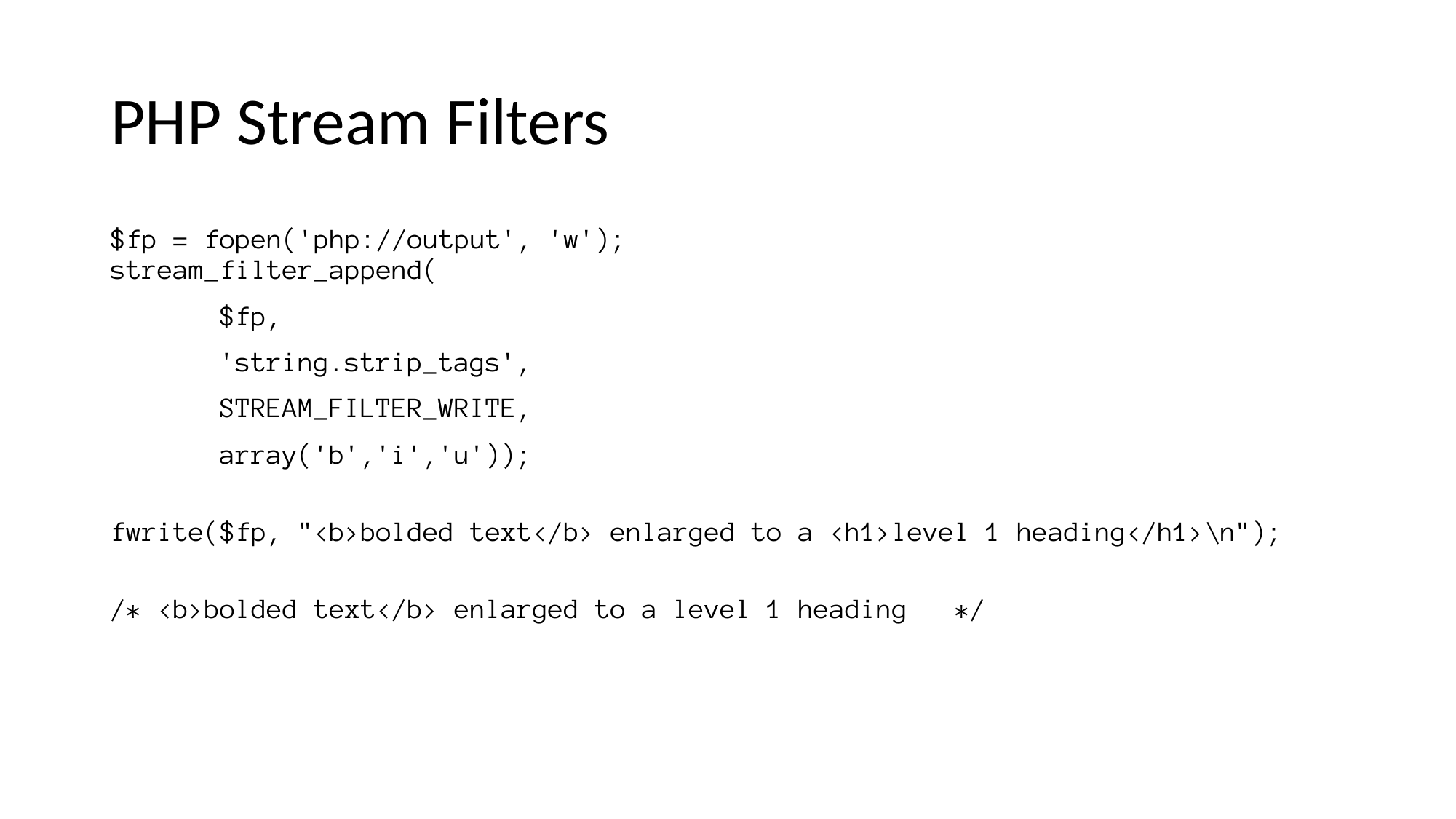

# PHP Stream Filters
$fp = fopen('php://output', 'w');
stream_filter_append(
	$fp,
	'string.strip_tags',
	STREAM_FILTER_WRITE,
	array('b','i','u'));
fwrite($fp, "<b>bolded text</b> enlarged to a <h1>level 1 heading</h1>\n");
/* <b>bolded text</b> enlarged to a level 1 heading   */